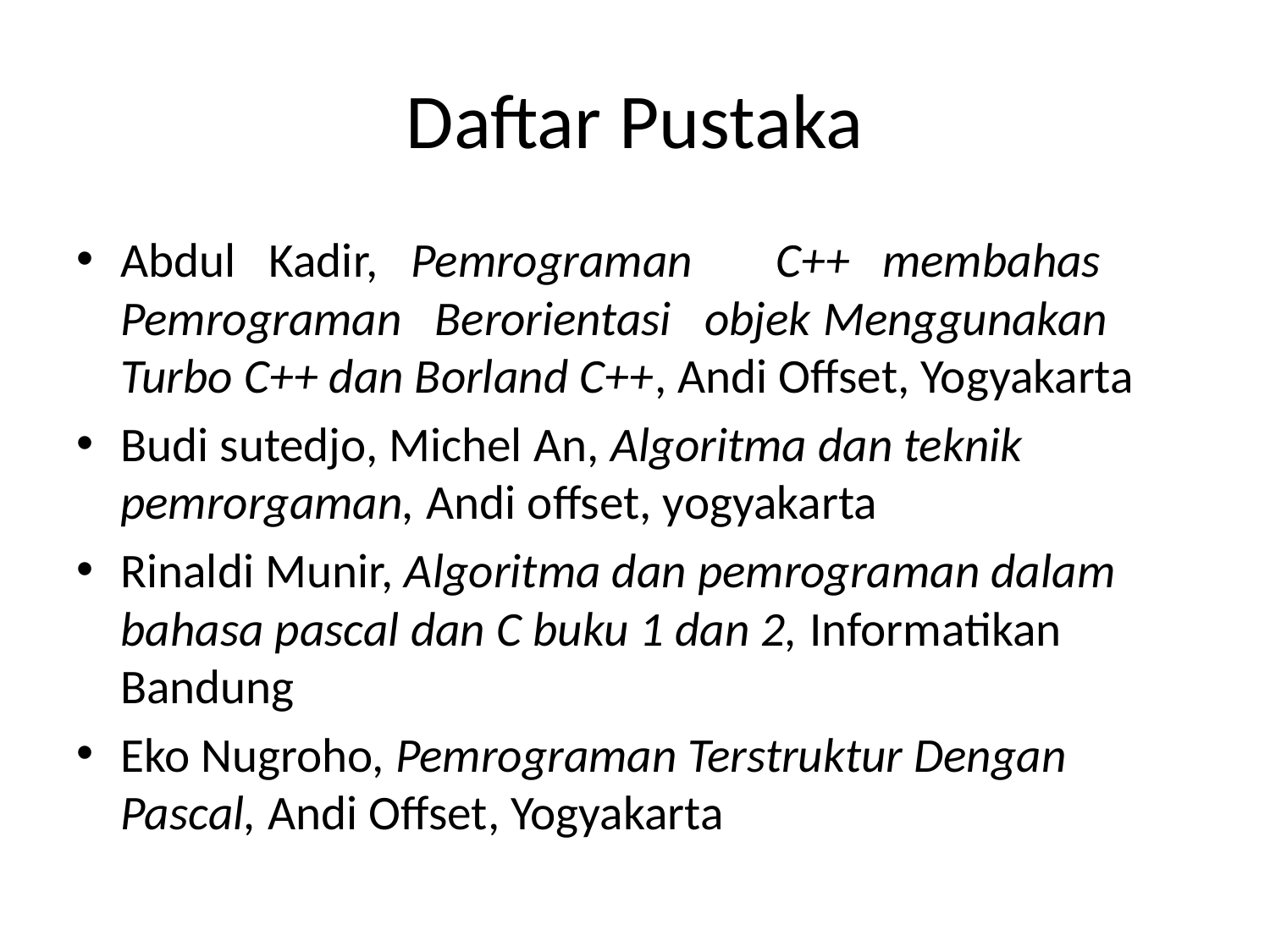

# Daftar Pustaka
Abdul   Kadir,   Pemrograman	C++   membahas   Pemrograman   Berorientasi   objek Menggunakan Turbo C++ dan Borland C++, Andi Offset, Yogyakarta
Budi sutedjo, Michel An, Algoritma dan teknik pemrorgaman, Andi offset, yogyakarta
Rinaldi Munir, Algoritma dan pemrograman dalam bahasa pascal dan C buku 1 dan 2, Informatikan Bandung
Eko Nugroho, Pemrograman Terstruktur Dengan Pascal, Andi Offset, Yogyakarta